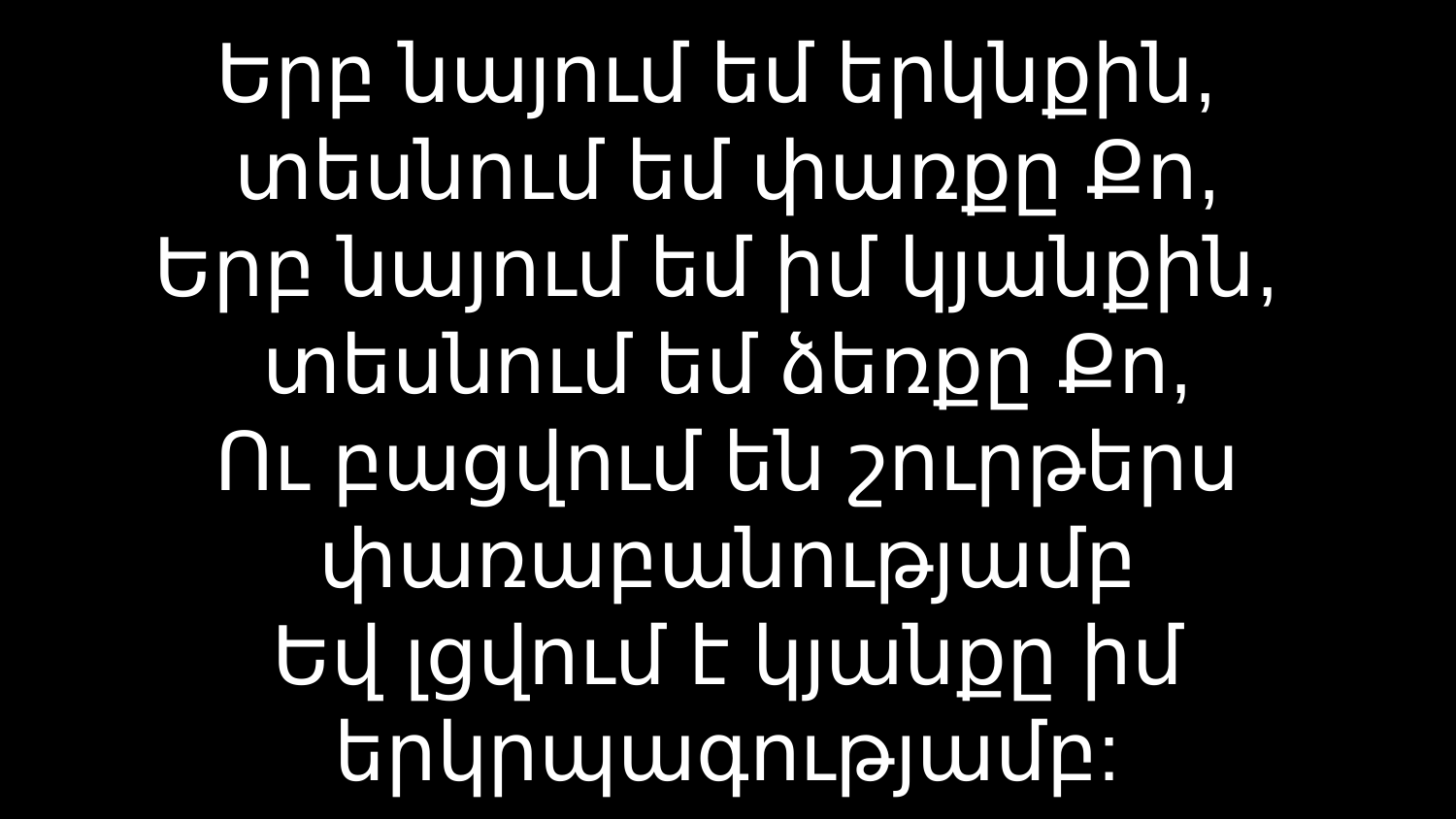

# Երբ նայում եմ երկնքին, տեսնում եմ փառքը Քո, Երբ նայում եմ իմ կյանքին, տեսնում եմ ձեռքը Քո, Ու բացվում են շուրթերս փառաբանությամբ Եվ լցվում է կյանքը իմ երկրպագությամբ: